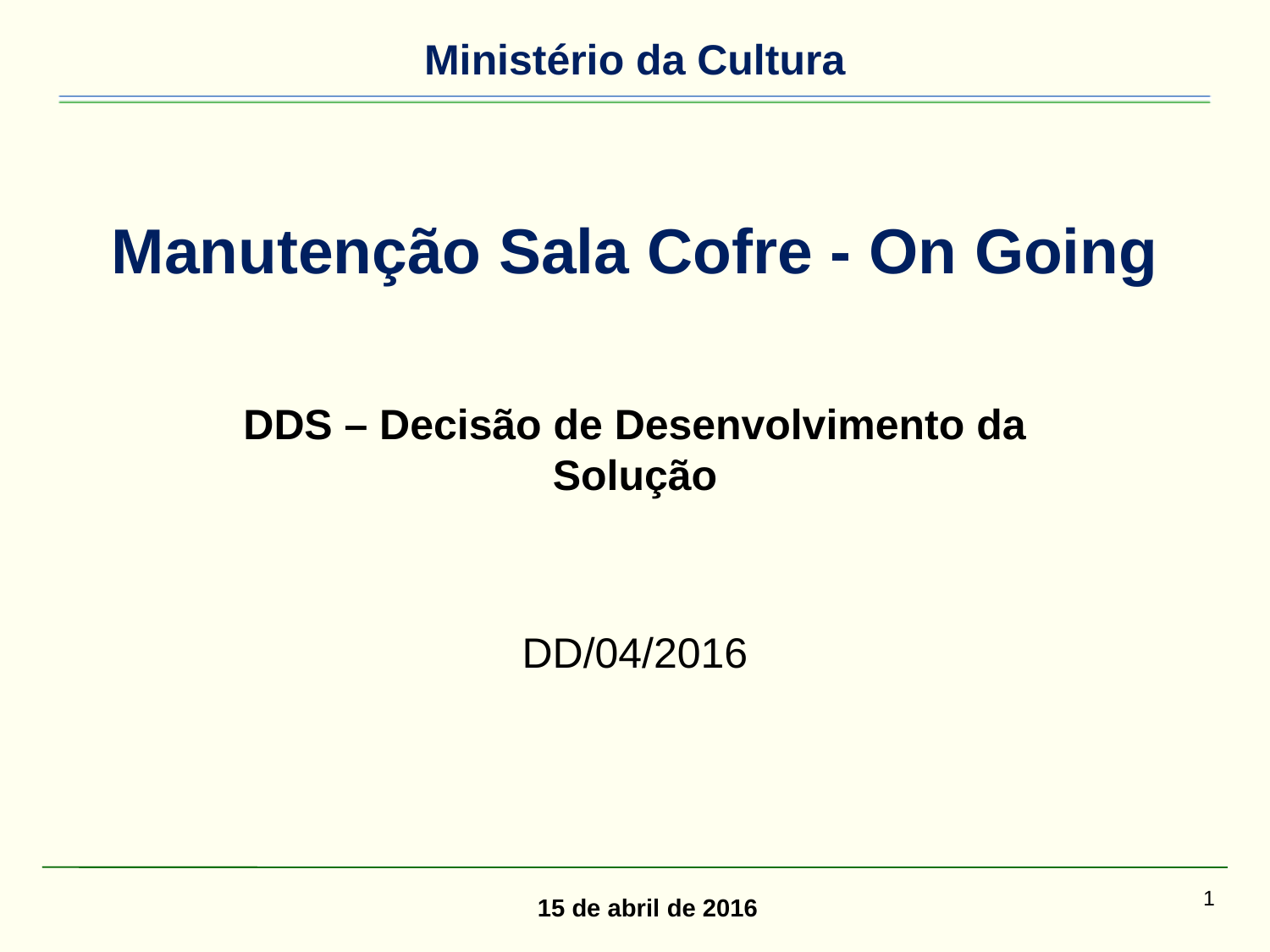

# Manutenção Sala Cofre - On Going
DDS – Decisão de Desenvolvimento da Solução

DD/04/2016
1